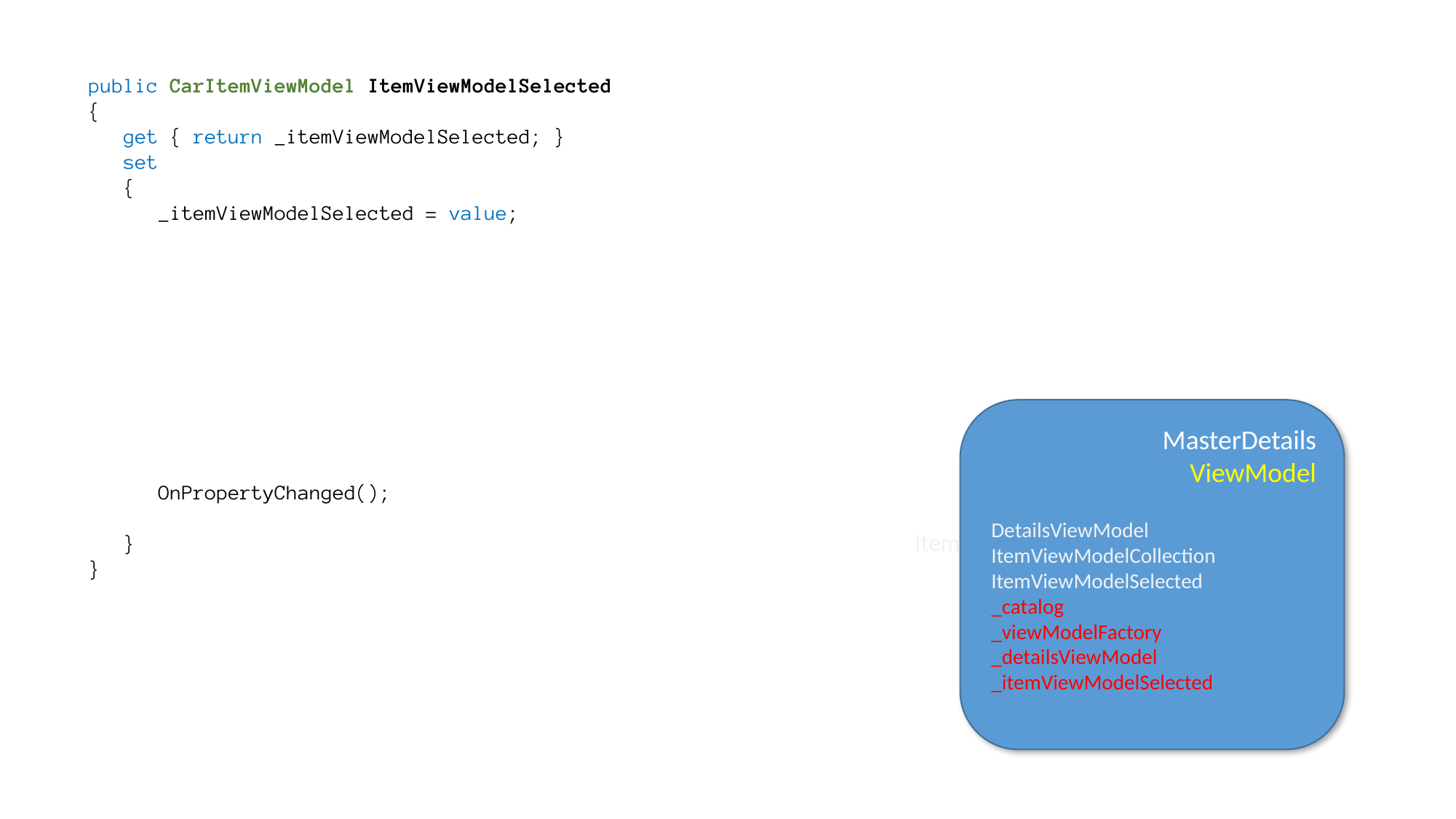

public CarItemViewModel ItemViewModelSelected
{
   get { return _itemViewModelSelected; }
   set
   {
      _itemViewModelSelected = value;

      OnPropertyChanged();

   }
}

MasterDetails
ViewModel
DetailsViewModel
ItemViewModelCollection
ItemViewModelSelected
_catalog
_viewModelFactory
_detailsViewModel
_itemViewModelSelected
ItemViewModelCollection
DetailsViewModel
DetailsViewModel